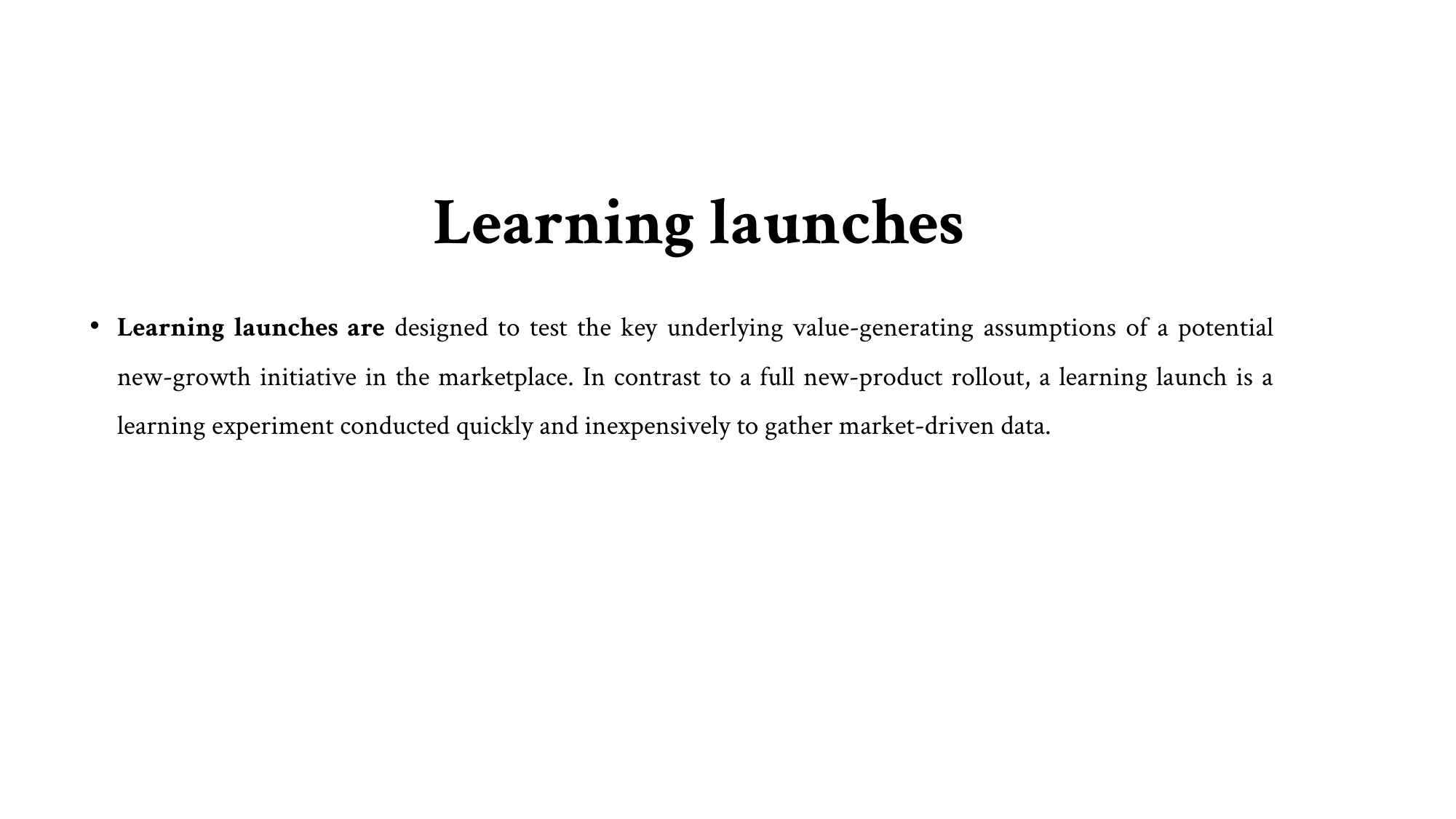

# Learning launches
Learning launches are designed to test the key underlying value-generating assumptions of a potential new-growth initiative in the marketplace. In contrast to a full new-product rollout, a learning launch is a learning experiment conducted quickly and inexpensively to gather market-driven data.